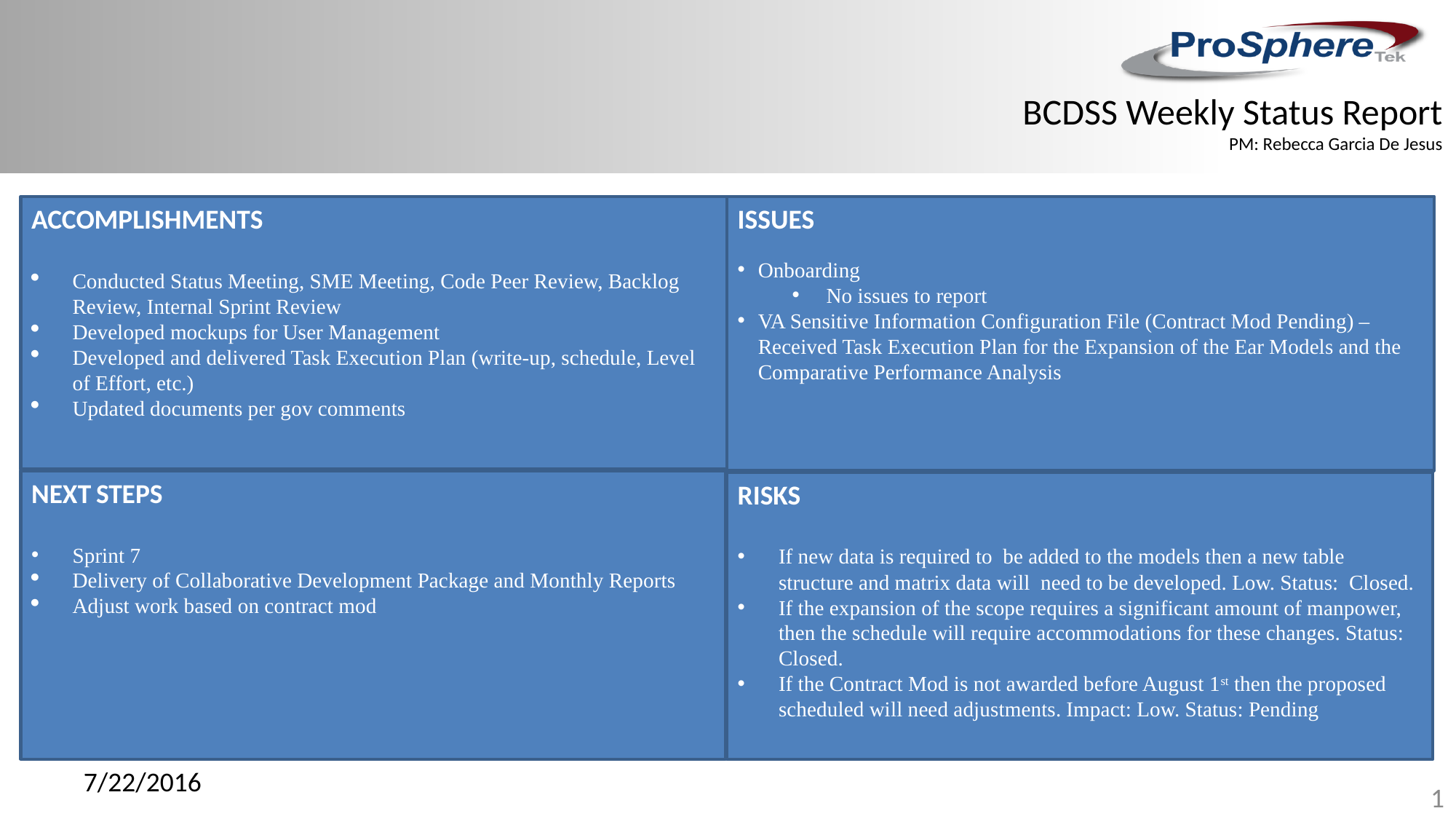

BCDSS Weekly Status Report
PM: Rebecca Garcia De Jesus
ACCOMPLISHMENTS

Conducted Status Meeting, SME Meeting, Code Peer Review, Backlog Review, Internal Sprint Review
Developed mockups for User Management
Developed and delivered Task Execution Plan (write-up, schedule, Level of Effort, etc.)
Updated documents per gov comments

ISSUES

Onboarding
No issues to report
VA Sensitive Information Configuration File (Contract Mod Pending) – Received Task Execution Plan for the Expansion of the Ear Models and the Comparative Performance Analysis

NEXT STEPS

Sprint 7
Delivery of Collaborative Development Package and Monthly Reports
Adjust work based on contract mod

RISKS

If new data is required to  be added to the models then a new table structure and matrix data will  need to be developed. Low. Status:  Closed.
If the expansion of the scope requires a significant amount of manpower, then the schedule will require accommodations for these changes. Status: Closed.
If the Contract Mod is not awarded before August 1st then the proposed scheduled will need adjustments. Impact: Low. Status: Pending

7/22/2016
1